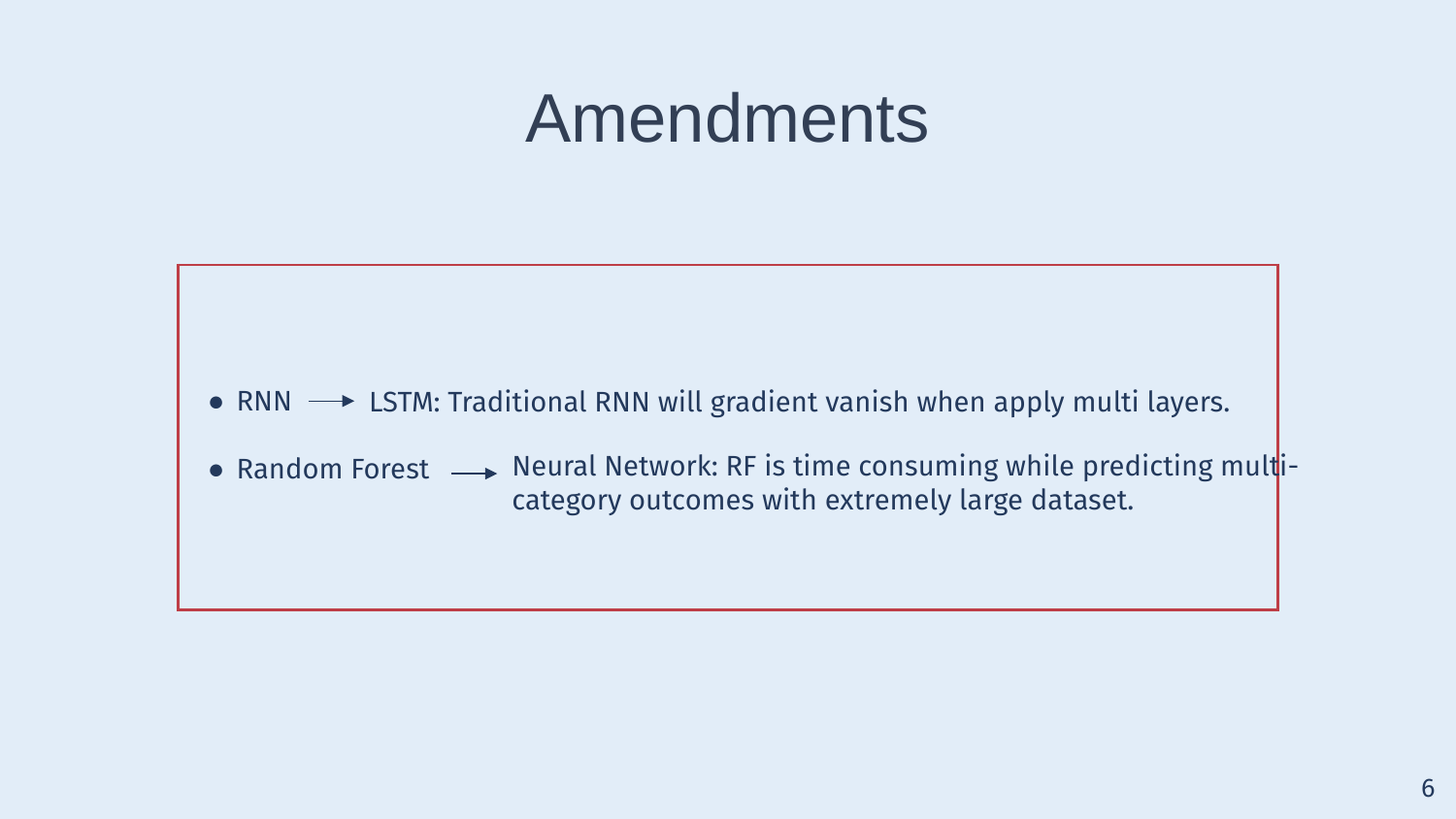

# Amendments
| RNN Random Forest |
| --- |
LSTM: Traditional RNN will gradient vanish when apply multi layers.
Neural Network: RF is time consuming while predicting multi-category outcomes with extremely large dataset.
6